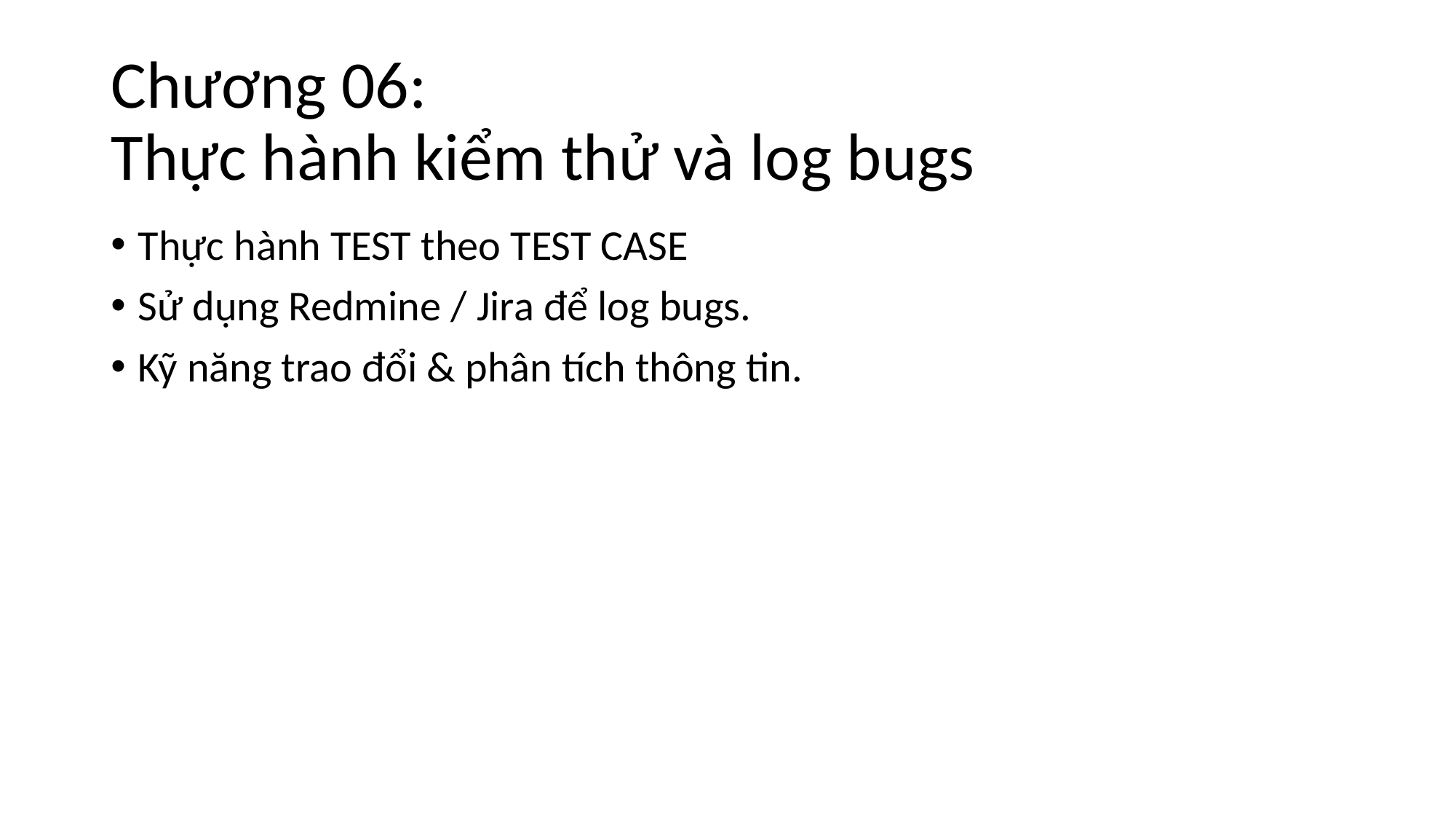

# Chương 06: Thực hành kiểm thử và log bugs
Thực hành TEST theo TEST CASE
Sử dụng Redmine / Jira để log bugs.
Kỹ năng trao đổi & phân tích thông tin.